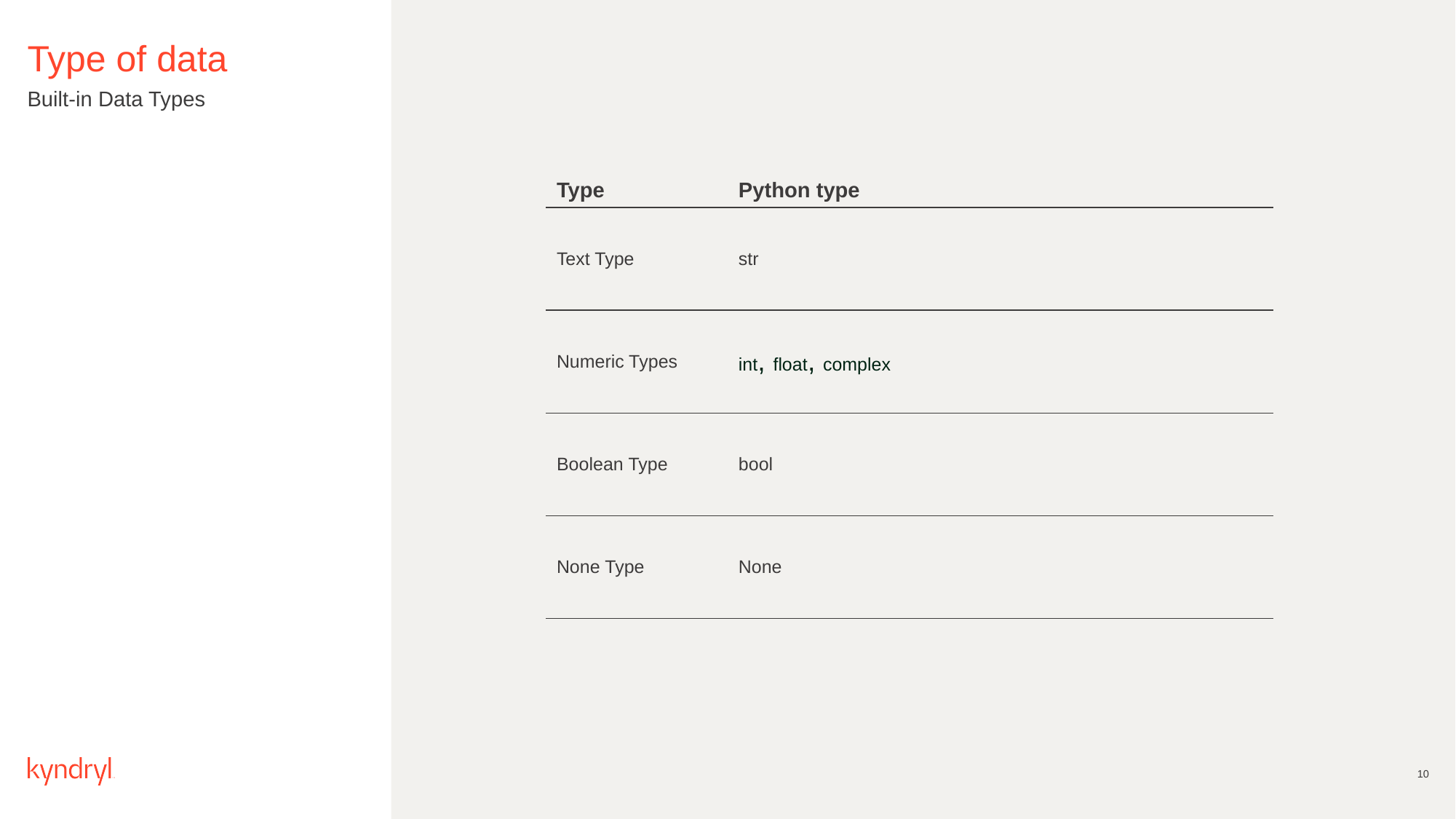

# Type of data
Built-in Data Types
| Type | Python type |  |  |
| --- | --- | --- | --- |
| Text Type | str |  |  |
| Numeric Types | int, float, complex |  |  |
| Boolean Type | bool |  |  |
| None Type | None |  |  |
10